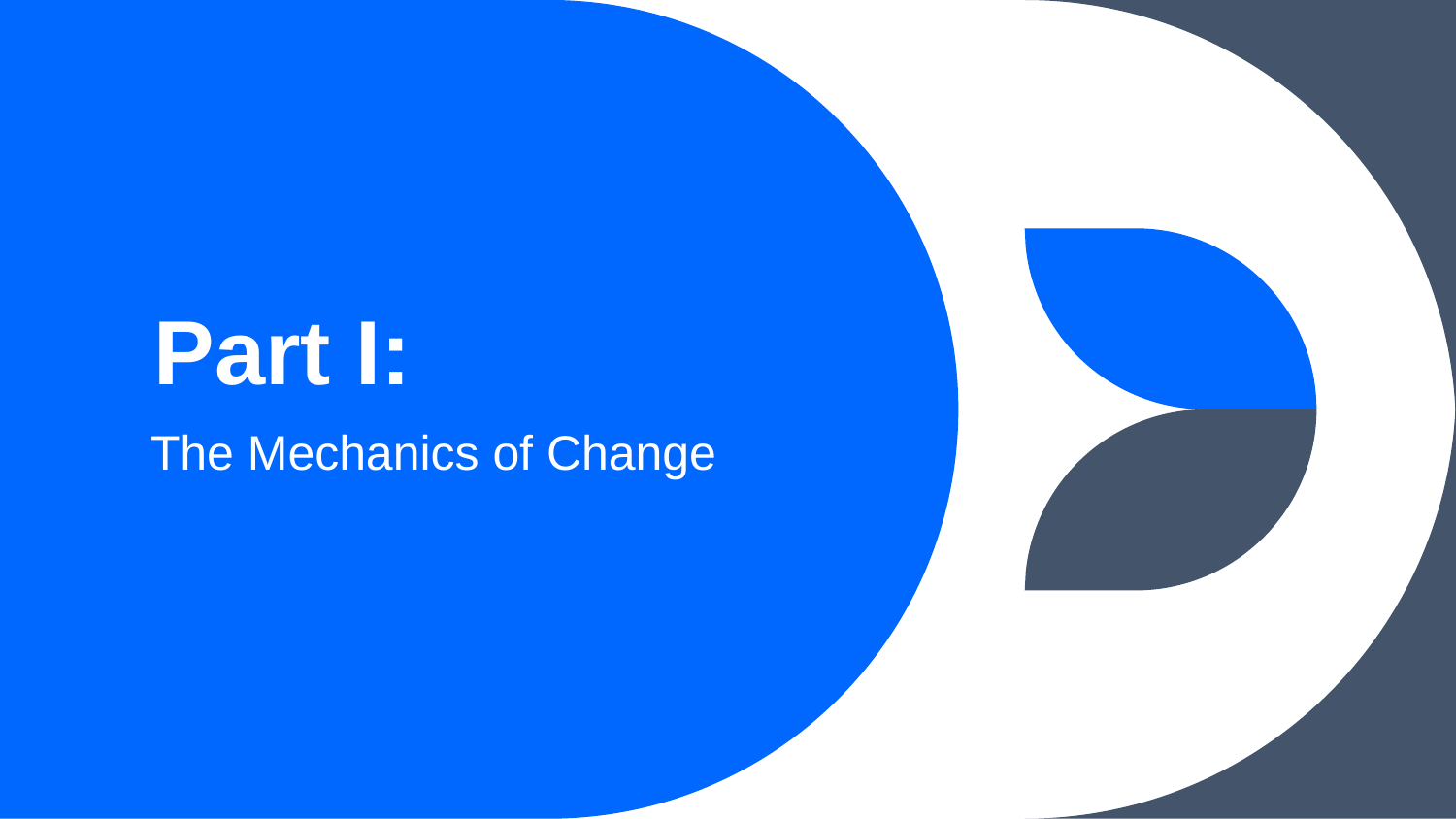

# Part I:
The Mechanics of Change